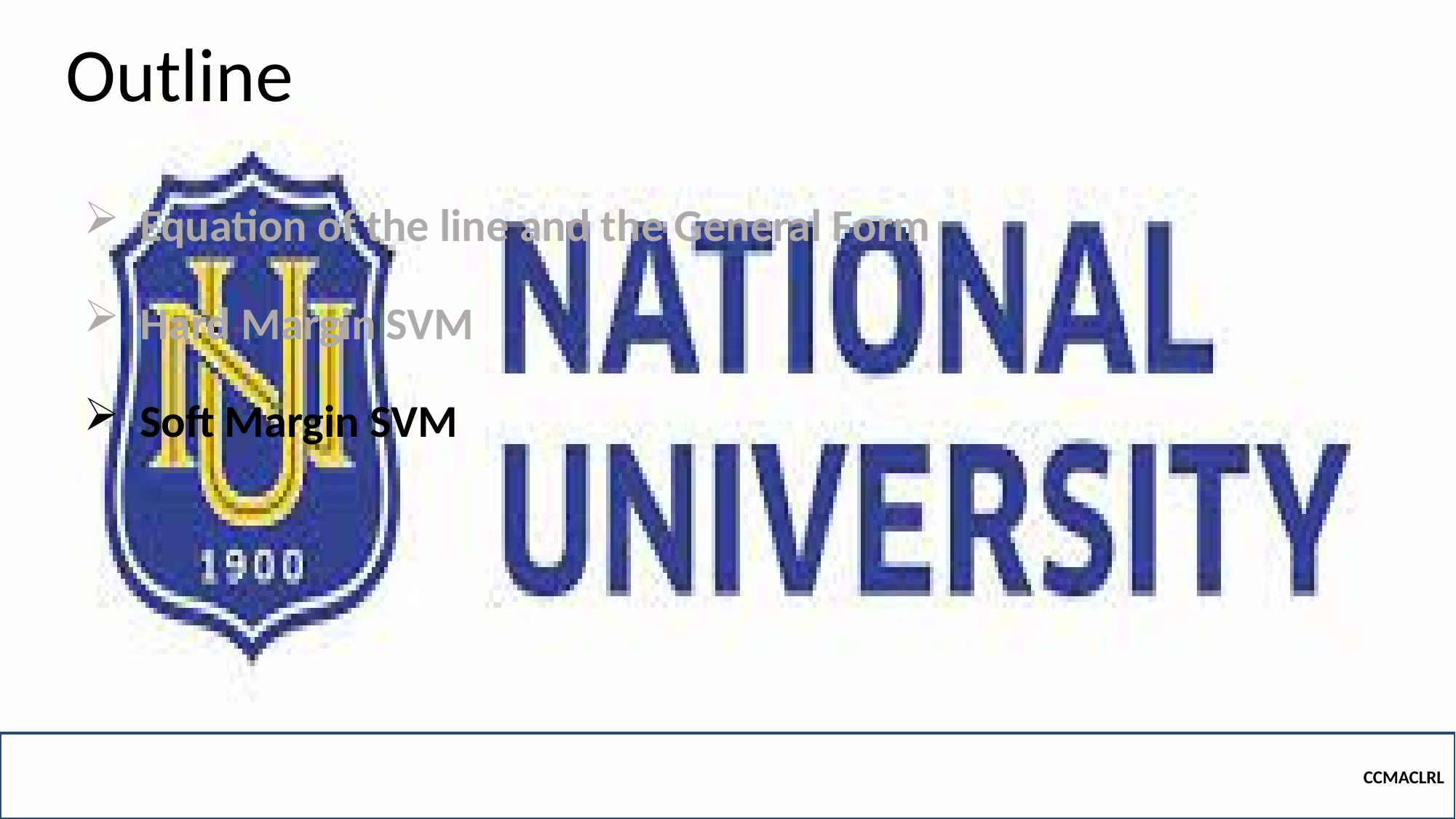

# Outline

Equation of the line and the General Form

Hard Margin SVM

Soft Margin SVM

CCMACLRL